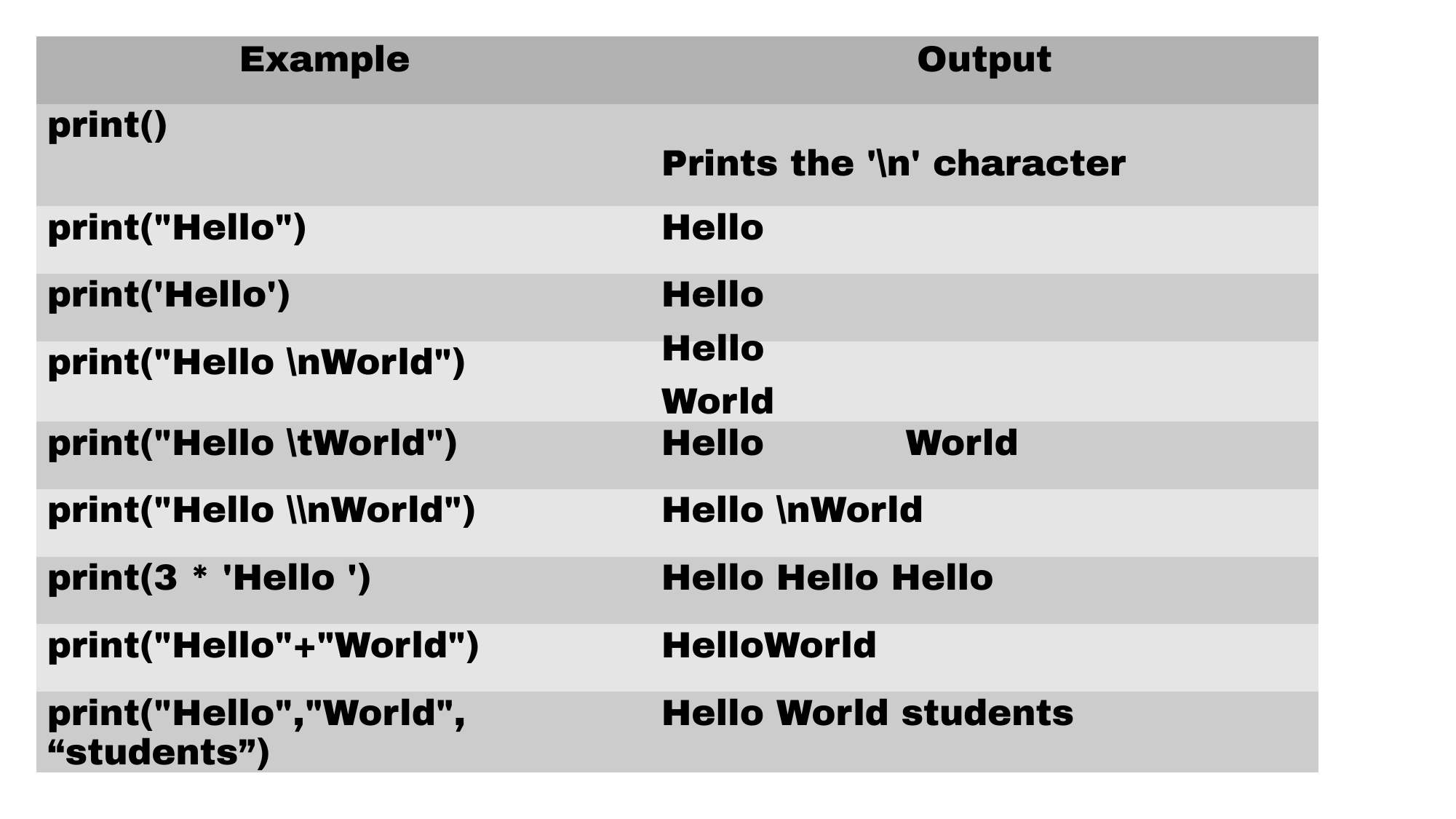

| Example | Output |
| --- | --- |
| print() | Prints the '\n' character |
| print("Hello") | Hello |
| print('Hello') | Hello |
| print("Hello \nWorld") | Hello World |
| print("Hello \tWorld") | Hello World |
| print("Hello \\nWorld") | Hello \nWorld |
| print(3 \* 'Hello ') | Hello Hello Hello |
| print("Hello"+"World") | HelloWorld |
| print("Hello","World", “students”) | Hello World students |